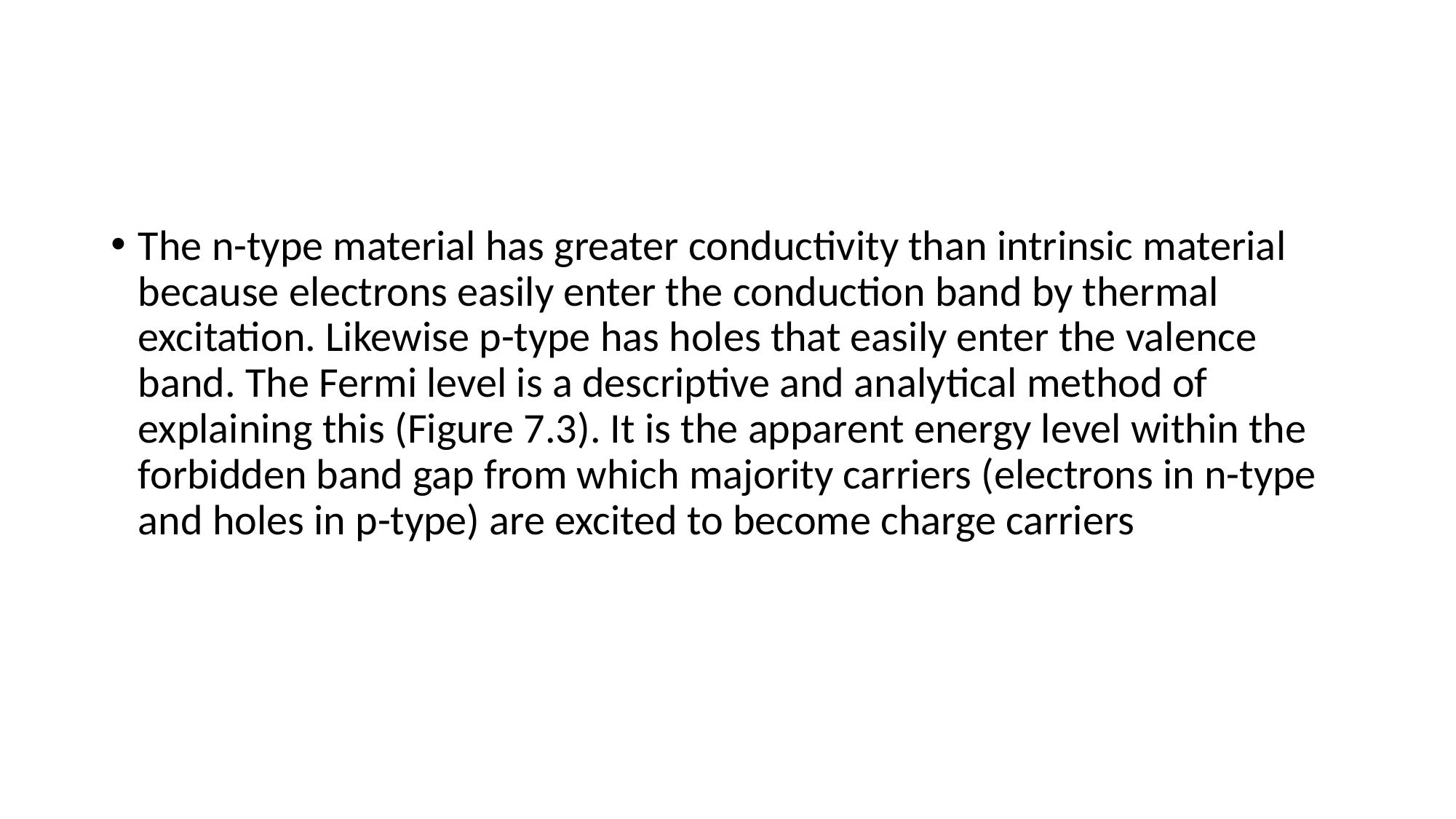

#
The n-type material has greater conductivity than intrinsic material because electrons easily enter the conduction band by thermal excitation. Likewise p-type has holes that easily enter the valence band. The Fermi level is a descriptive and analytical method of explaining this (Figure 7.3). It is the apparent energy level within the forbidden band gap from which majority carriers (electrons in n-type and holes in p-type) are excited to become charge carriers